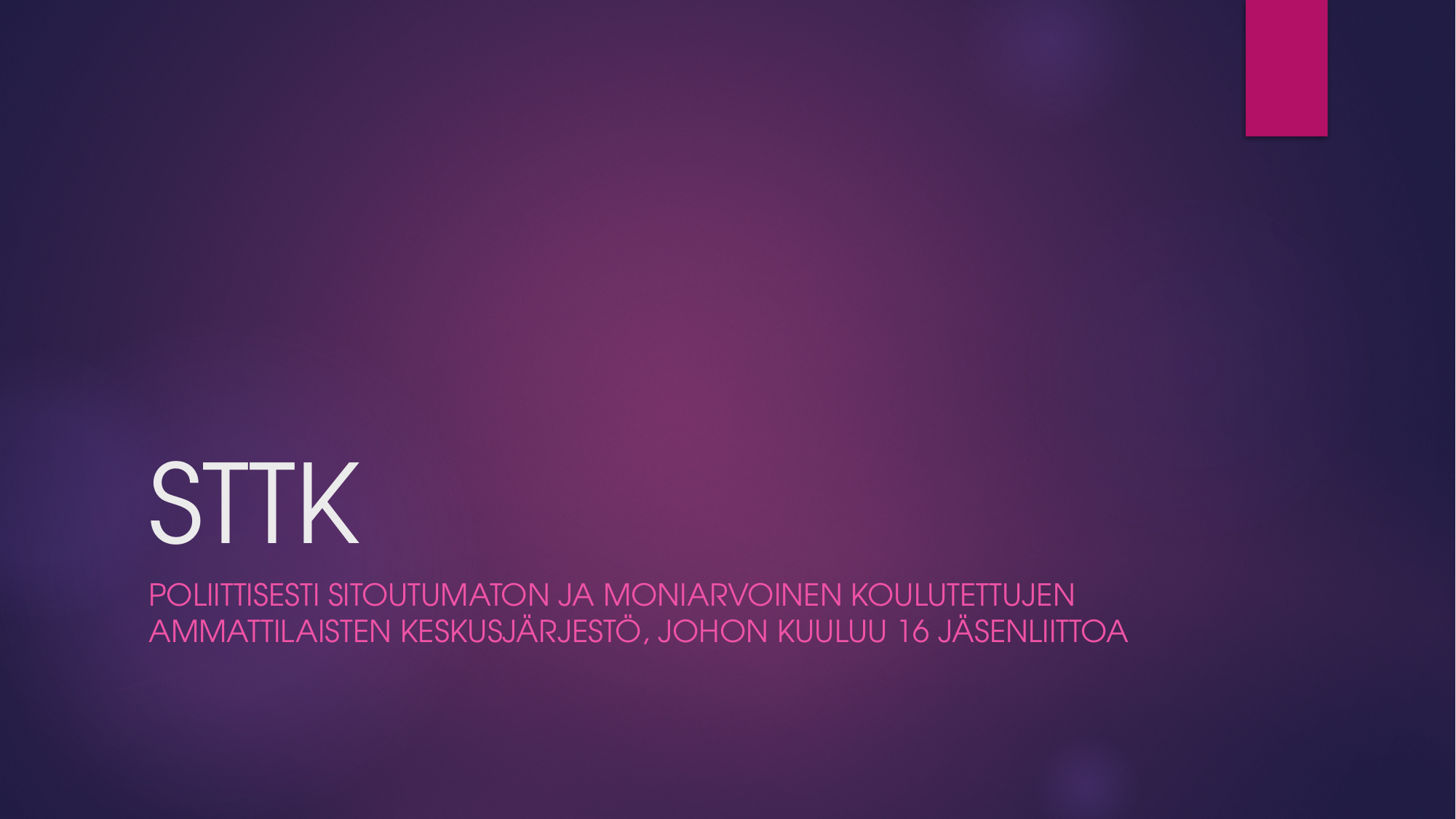

# STTK
Poliittisesti sitoutumaton ja moniarvoinen koulutettujen ammattilaisten keskusjärjestö, johon kuuluu 16 jäsenliittoa